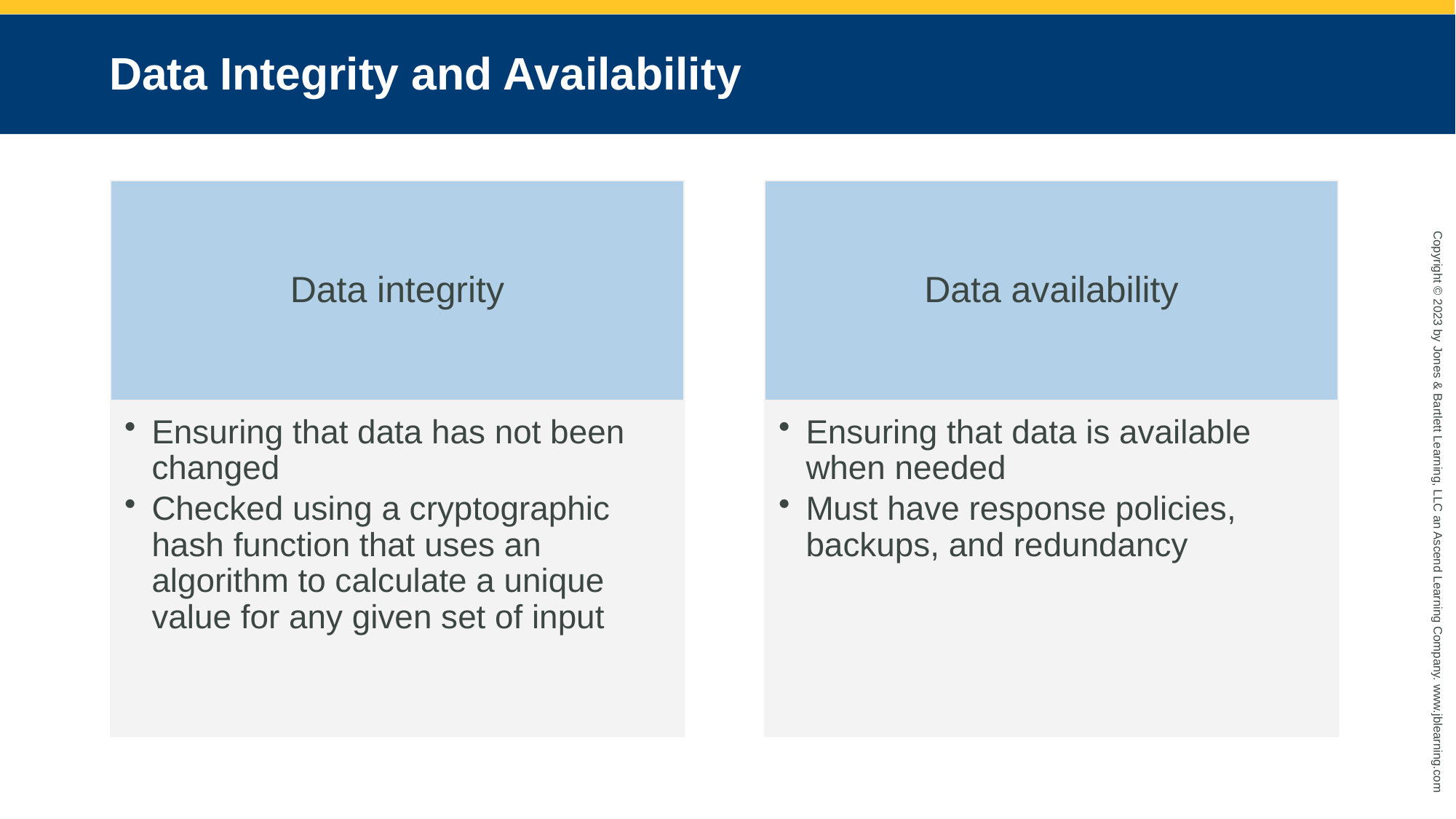

# Data Integrity and Availability
Data integrity
Ensuring that data has not been changed
Checked using a cryptographic hash function that uses an algorithm to calculate a unique value for any given set of input
Data availability
Ensuring that data is available when needed
Must have response policies, backups, and redundancy